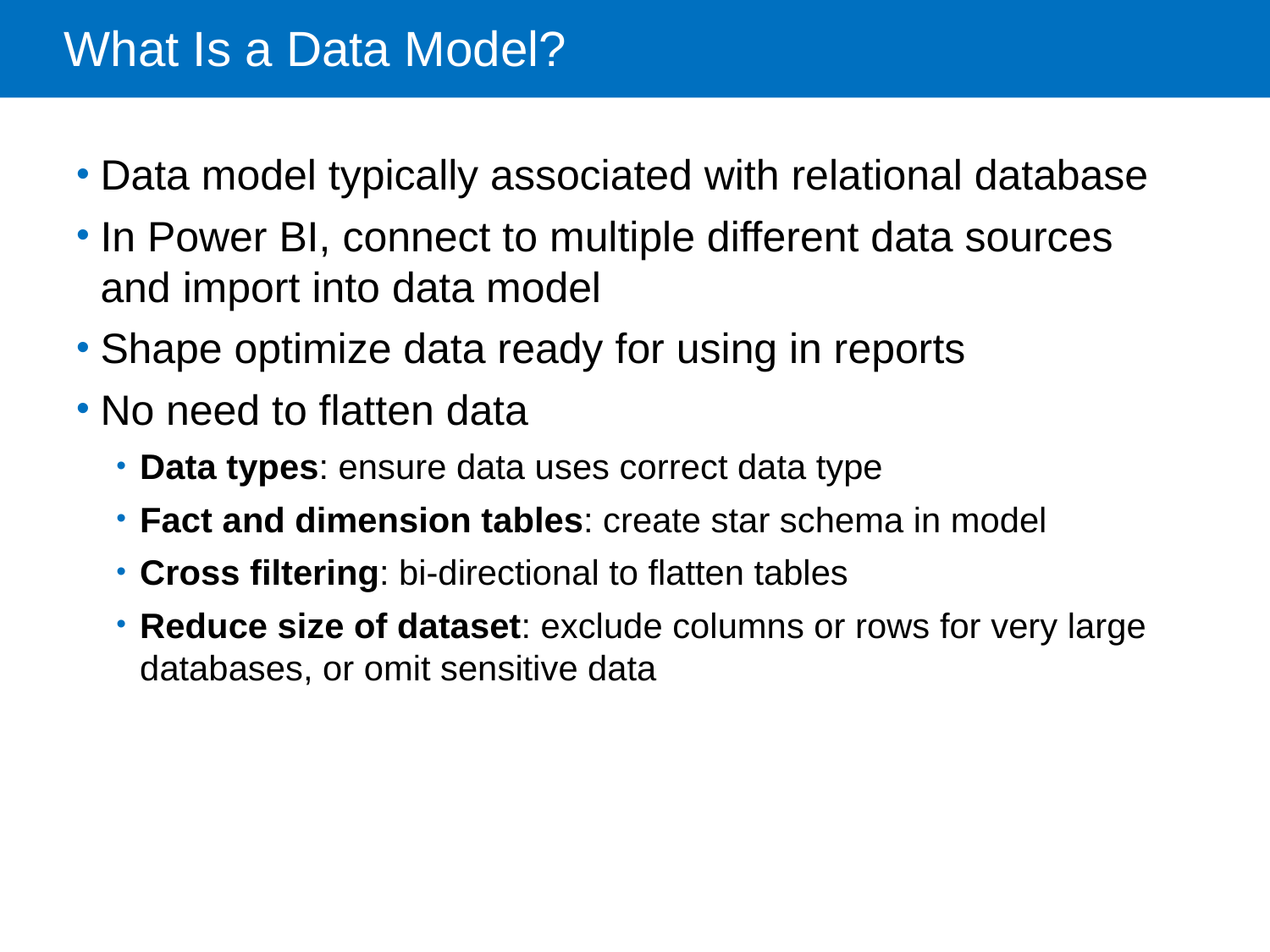

# What Is a Data Model?
Data model typically associated with relational database
In Power BI, connect to multiple different data sources and import into data model
Shape optimize data ready for using in reports
No need to flatten data
Data types: ensure data uses correct data type
Fact and dimension tables: create star schema in model
Cross filtering: bi-directional to flatten tables
Reduce size of dataset: exclude columns or rows for very large databases, or omit sensitive data